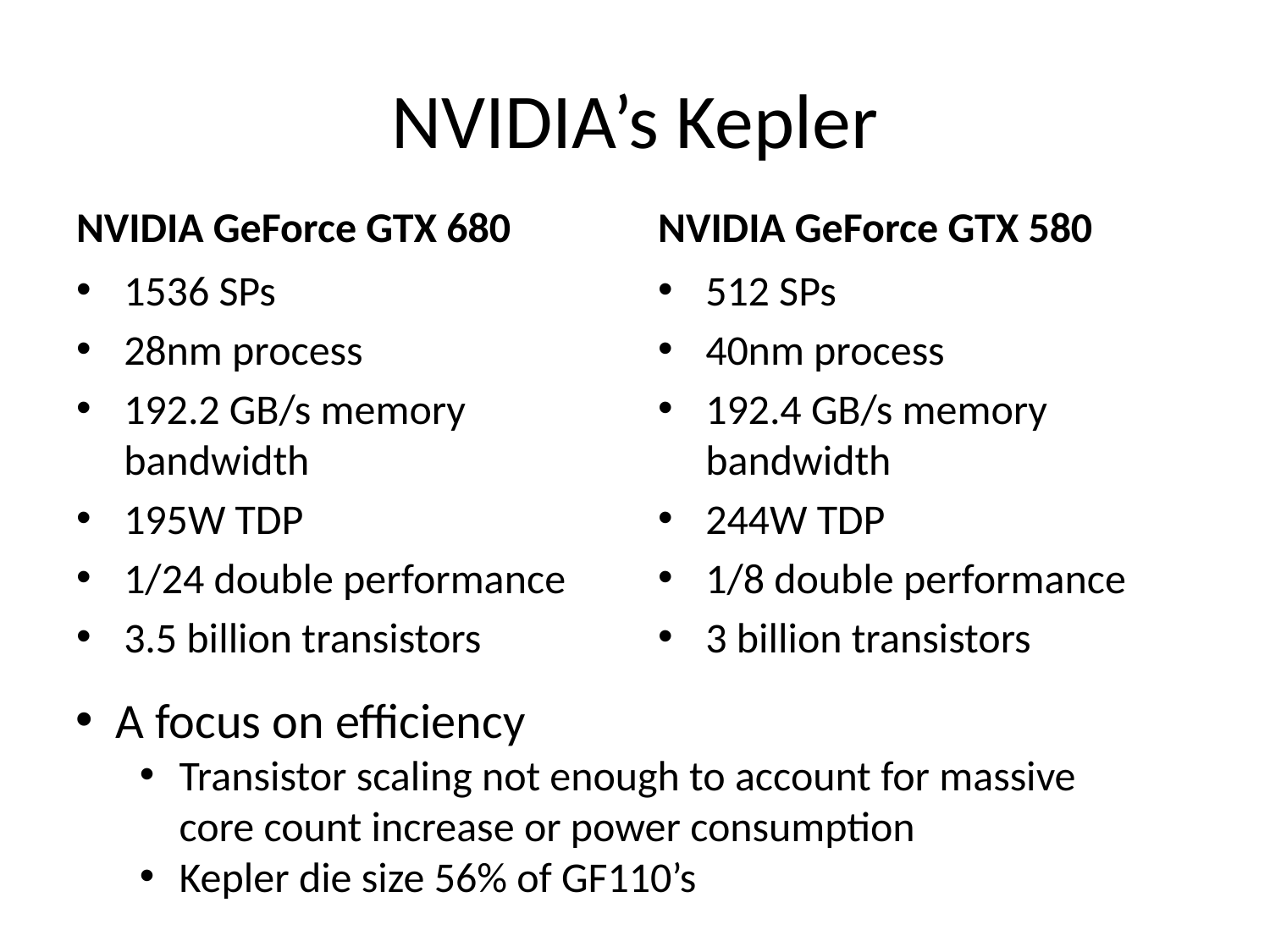

# NVIDIA’s Kepler
NVIDIA GeForce GTX 680
NVIDIA GeForce GTX 580
1536 SPs
28nm process
192.2 GB/s memory bandwidth
195W TDP
1/24 double performance
3.5 billion transistors
512 SPs
40nm process
192.4 GB/s memory bandwidth
244W TDP
1/8 double performance
3 billion transistors
A focus on efficiency
Transistor scaling not enough to account for massive core count increase or power consumption
Kepler die size 56% of GF110’s